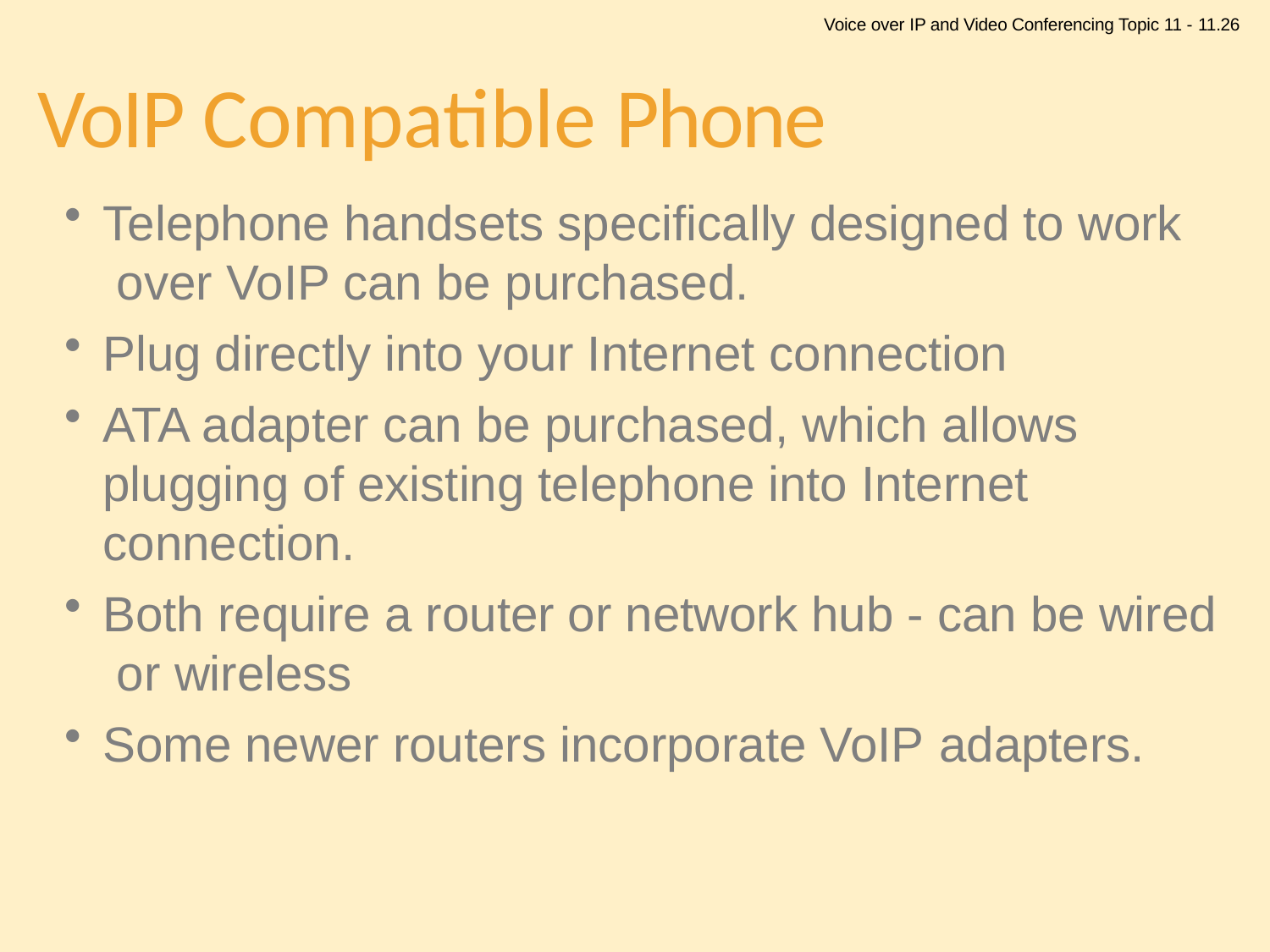

Voice over IP and Video Conferencing Topic 11 - 11.26
# VoIP Compatible Phone
Telephone handsets specifically designed to work  over VoIP can be purchased.
Plug directly into your Internet connection
ATA adapter can be purchased, which allows  plugging of existing telephone into Internet  connection.
Both require a router or network hub - can be wired  or wireless
Some newer routers incorporate VoIP adapters.